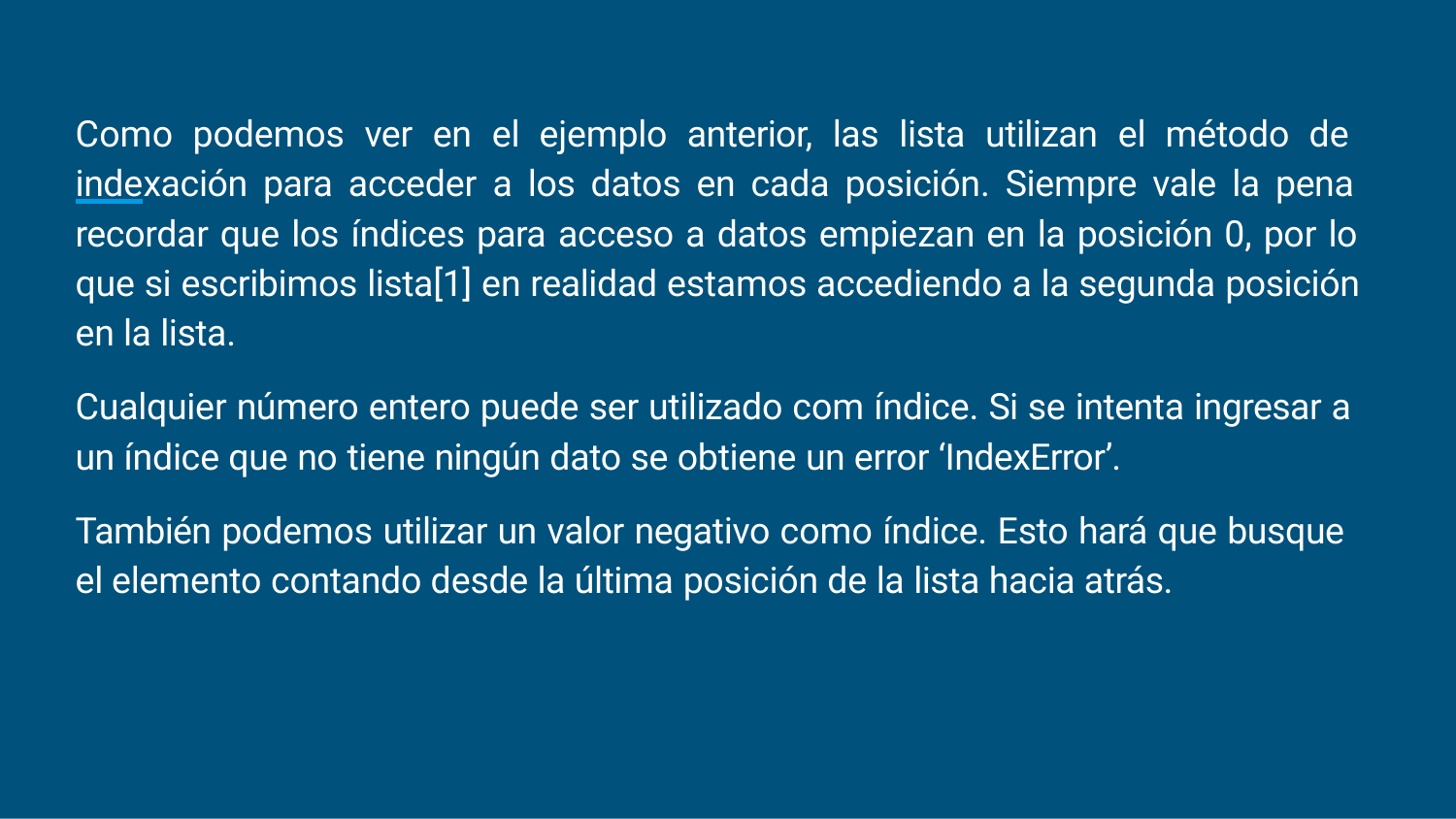

Como podemos ver en el ejemplo anterior, las lista utilizan el método de  indexación para acceder a los datos en cada posición. Siempre vale la pena  recordar que los índices para acceso a datos empiezan en la posición 0, por lo  que si escribimos lista[1] en realidad estamos accediendo a la segunda posición  en la lista.
Cualquier número entero puede ser utilizado com índice. Si se intenta ingresar a  un índice que no tiene ningún dato se obtiene un error ‘IndexError’.
También podemos utilizar un valor negativo como índice. Esto hará que busque  el elemento contando desde la última posición de la lista hacia atrás.